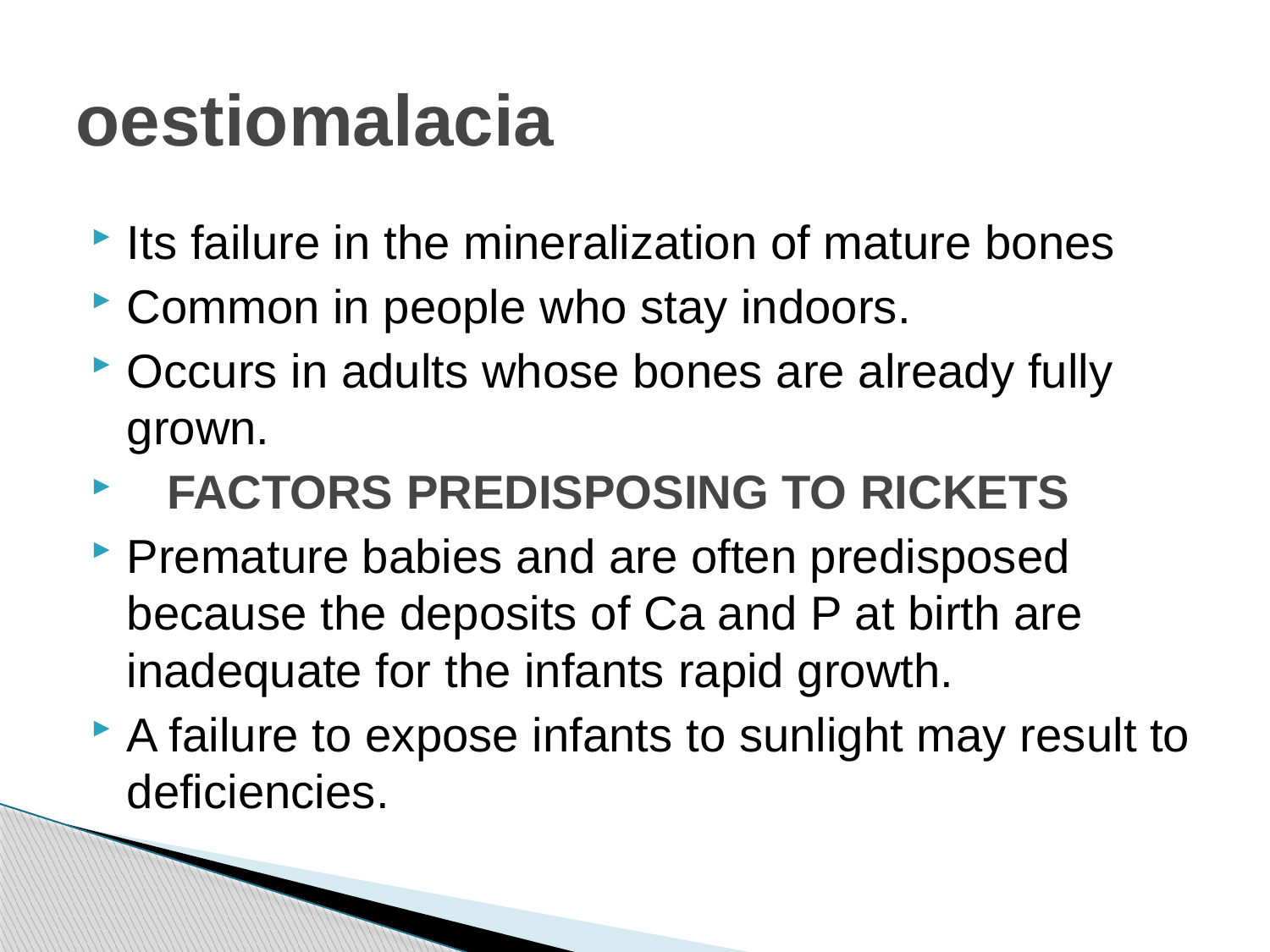

# oestiomalacia
Its failure in the mineralization of mature bones
Common in people who stay indoors.
Occurs in adults whose bones are already fully grown.
   FACTORS PREDISPOSING TO RICKETS
Premature babies and are often predisposed because the deposits of Ca and P at birth are inadequate for the infants rapid growth.
A failure to expose infants to sunlight may result to deficiencies.